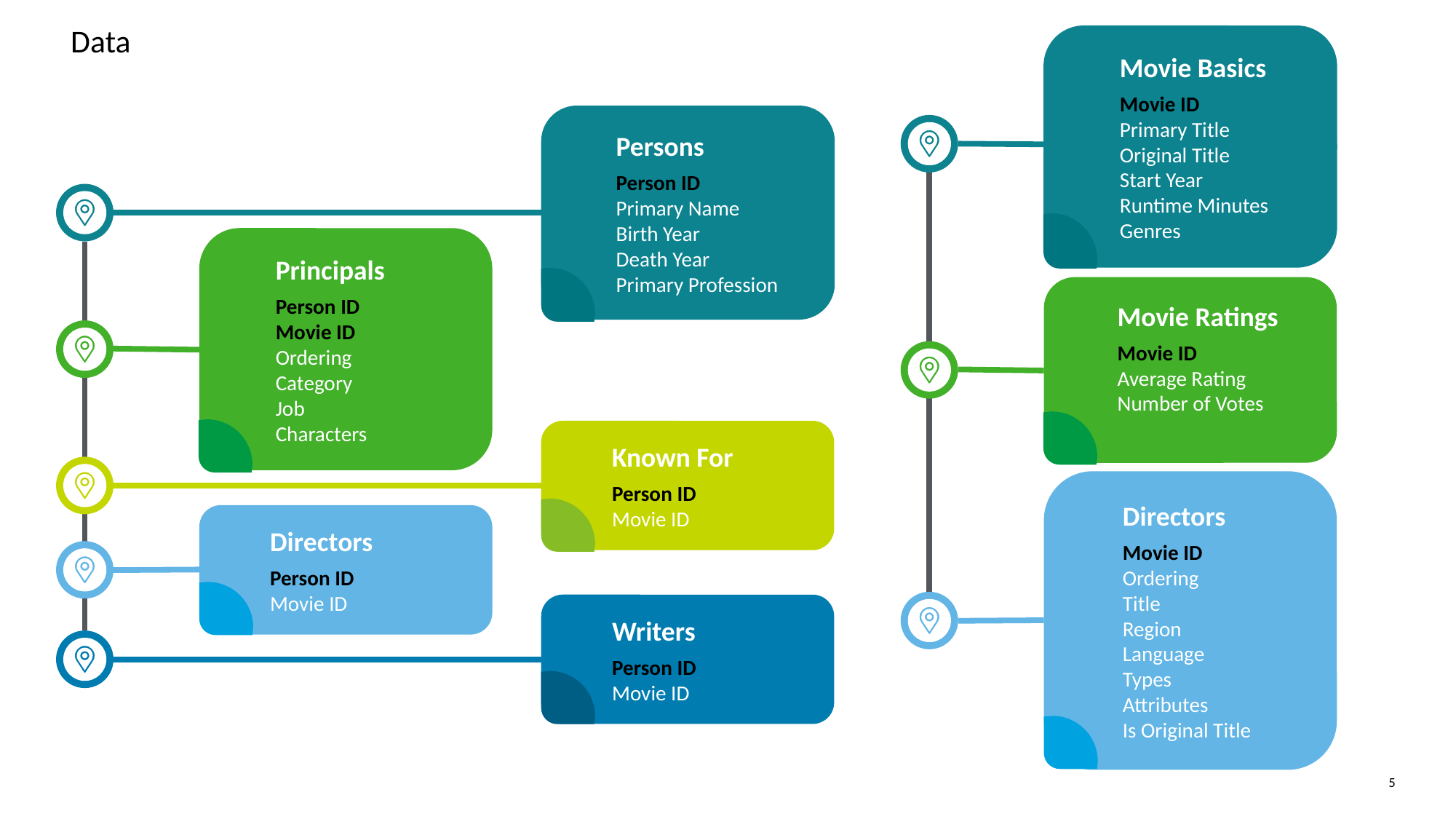

Data
Movie Basics

Movie ID
Primary Title
Original Title
Start Year
Runtime Minutes
Genres
Persons

Person ID
Primary Name
Birth Year
Death Year
Primary Profession

Principals

Person ID
Movie ID
Ordering
Category
Job
Characters

Movie Ratings

Movie ID
Average Rating
Number of Votes

Known For

Person ID
Movie ID

Directors

Movie ID
Ordering
Title
Region
Language
Types
Attributes
Is Original Title

Directors

Person ID
Movie ID

Writers

Person ID
Movie ID